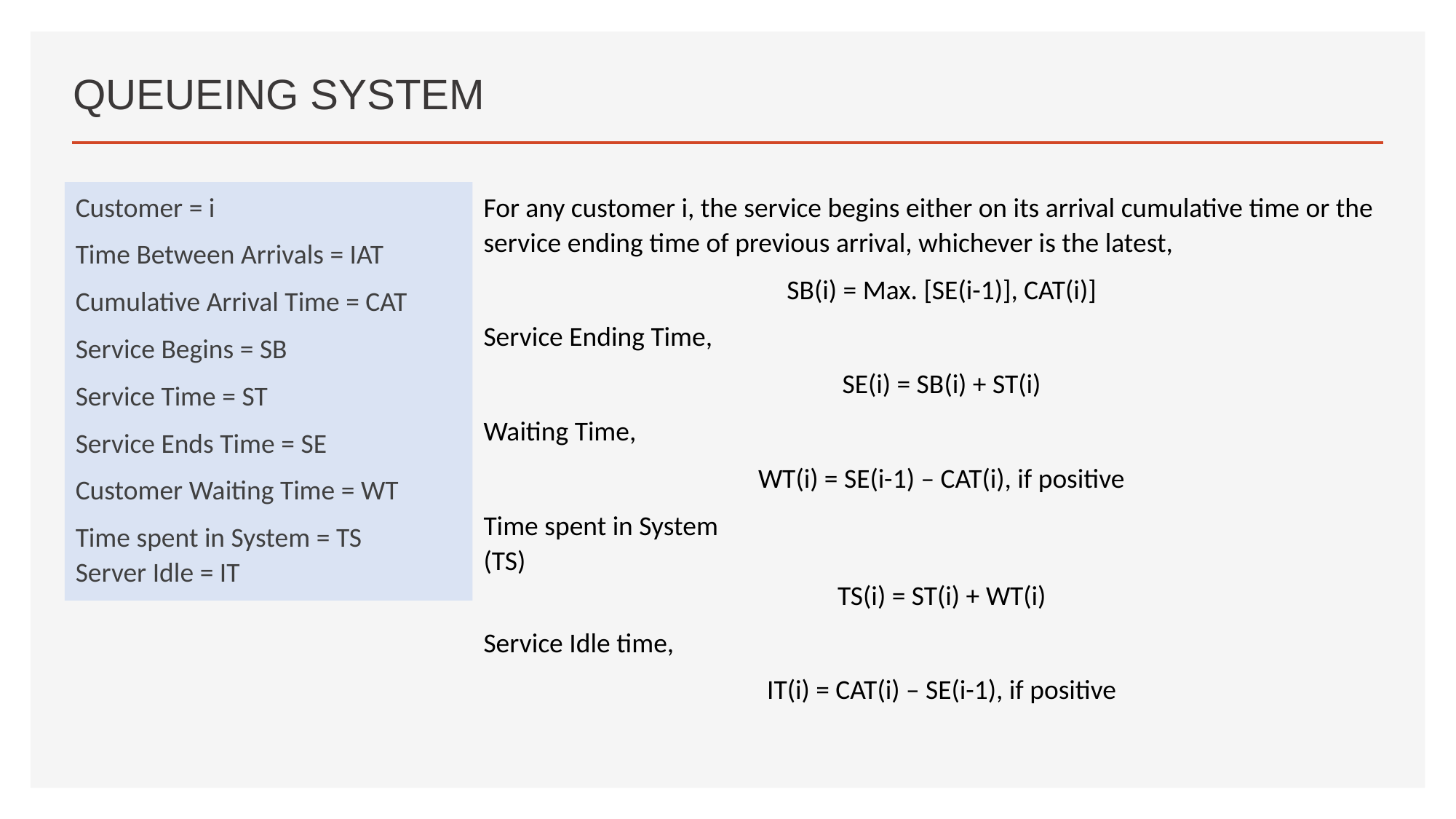

# QUEUEING SYSTEM
Customer = i
Time Between Arrivals = IAT
Cumulative Arrival Time = CAT
Service Begins = SB
Service Time = ST
Service Ends Time = SE
Customer Waiting Time = WT
Time spent in System = TS
Server Idle = IT
For any customer i, the service begins either on its arrival cumulative time or the service ending time of previous arrival, whichever is the latest,
SB(i) = Max. [SE(i-1)], CAT(i)]
Service Ending Time,
SE(i) = SB(i) + ST(i)
Waiting Time,
WT(i) = SE(i-1) – CAT(i), if positive
Time spent in System
(TS)
TS(i) = ST(i) + WT(i)
Service Idle time,
IT(i) = CAT(i) – SE(i-1), if positive